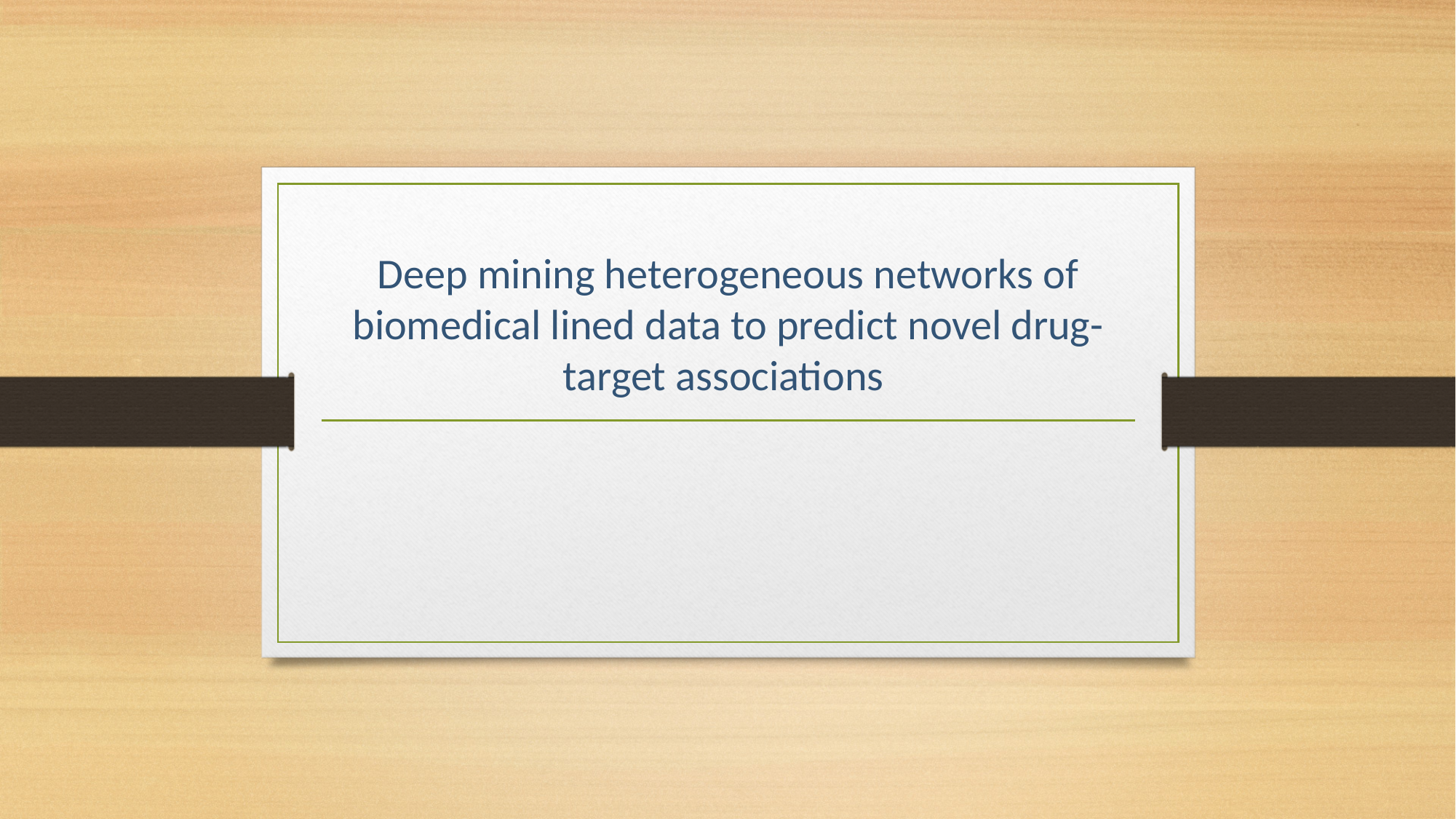

# Deep mining heterogeneous networks of biomedical lined data to predict novel drug-target associations